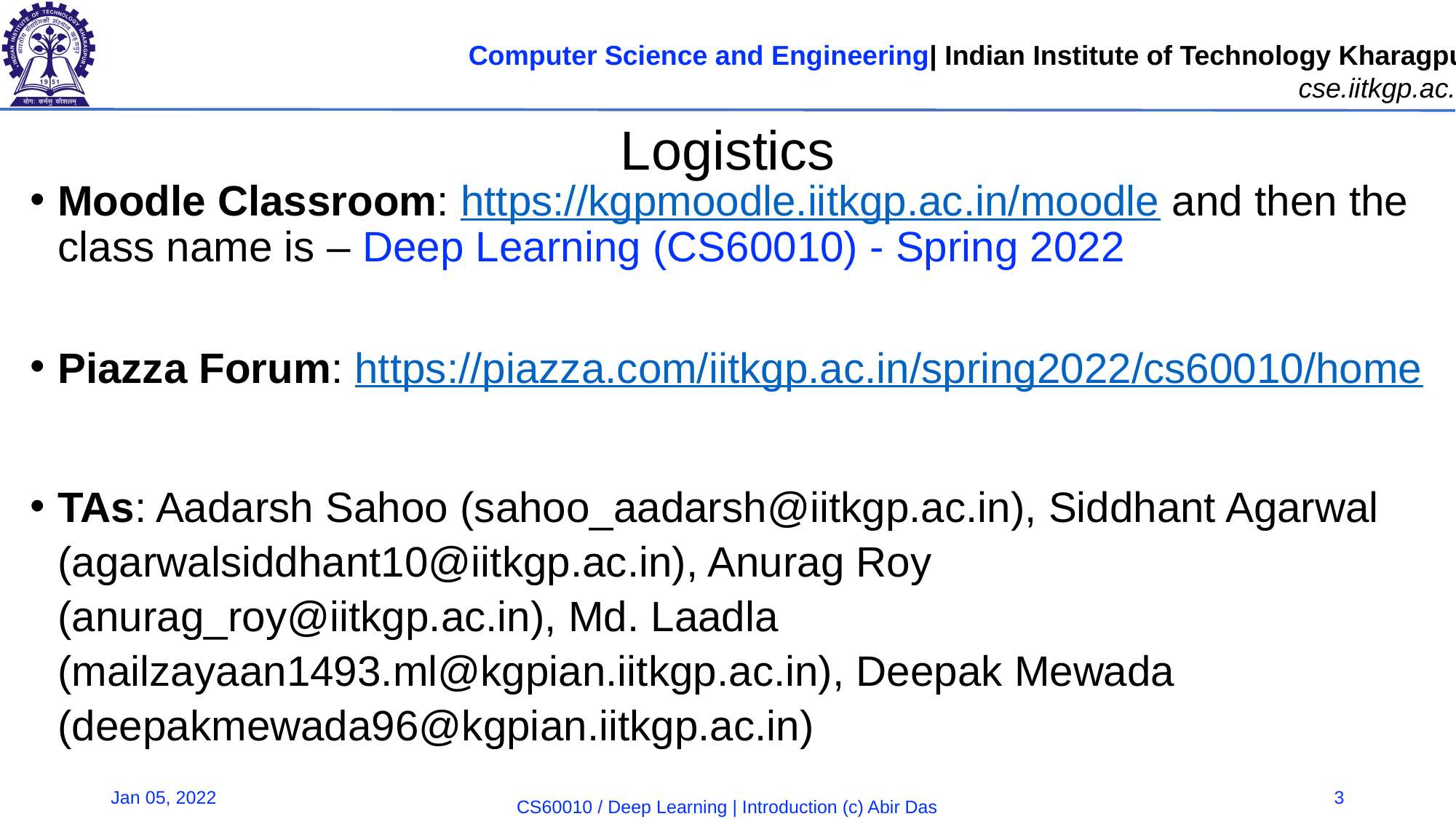

# Logistics
Moodle Classroom: https://kgpmoodle.iitkgp.ac.in/moodle and then the class name is – Deep Learning (CS60010) - Spring 2022

Piazza Forum: https://piazza.com/iitkgp.ac.in/spring2022/cs60010/home

TAs: Aadarsh Sahoo (sahoo_aadarsh@iitkgp.ac.in), Siddhant Agarwal (agarwalsiddhant10@iitkgp.ac.in), Anurag Roy (anurag_roy@iitkgp.ac.in), Md. Laadla (mailzayaan1493.ml@kgpian.iitkgp.ac.in), Deepak Mewada (deepakmewada96@kgpian.iitkgp.ac.in)
Jan 05, 2022
3
CS60010 / Deep Learning | Introduction (c) Abir Das